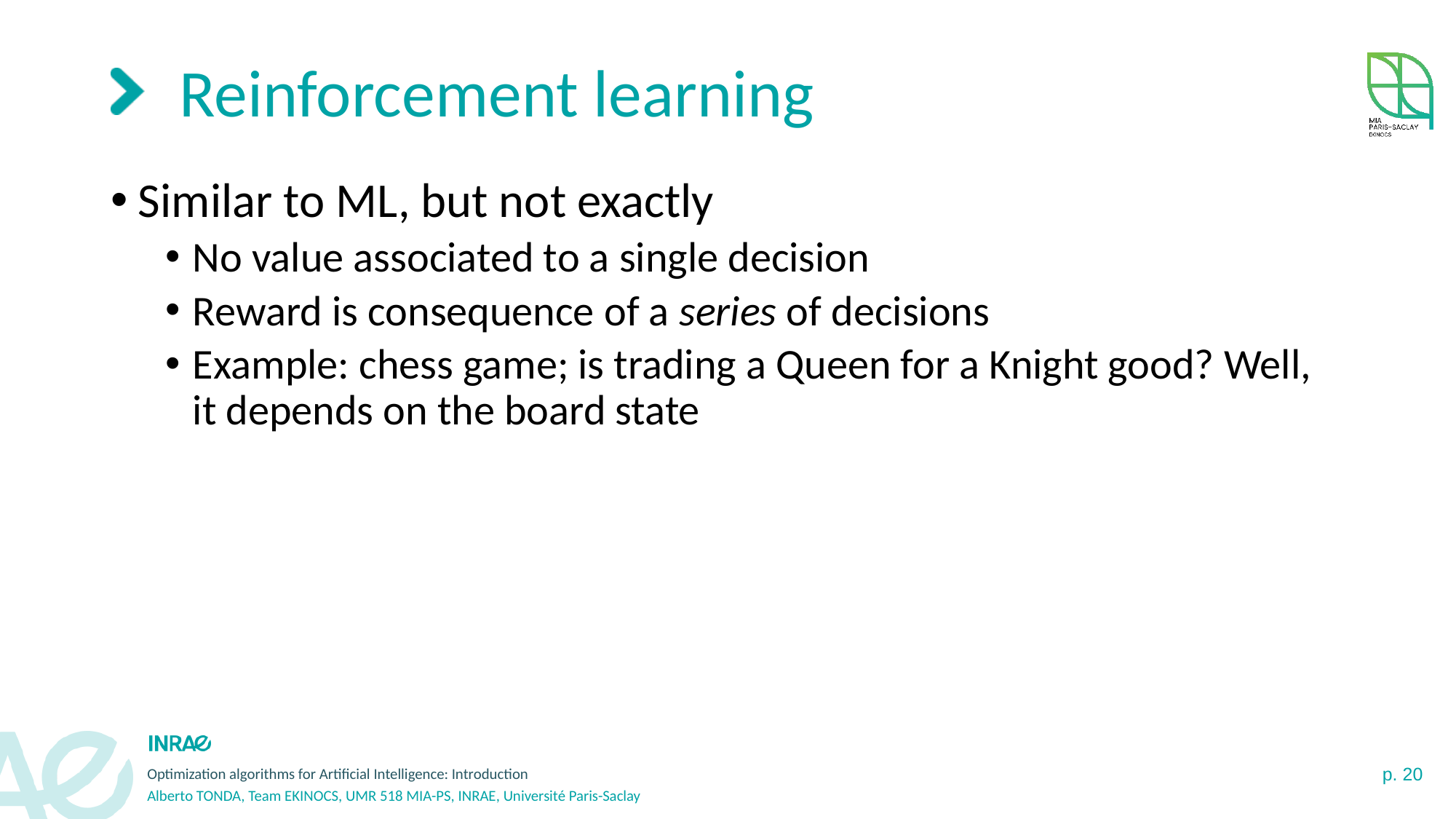

# Reinforcement learning
Similar to ML, but not exactly
No value associated to a single decision
Reward is consequence of a series of decisions
Example: chess game; is trading a Queen for a Knight good? Well, it depends on the board state